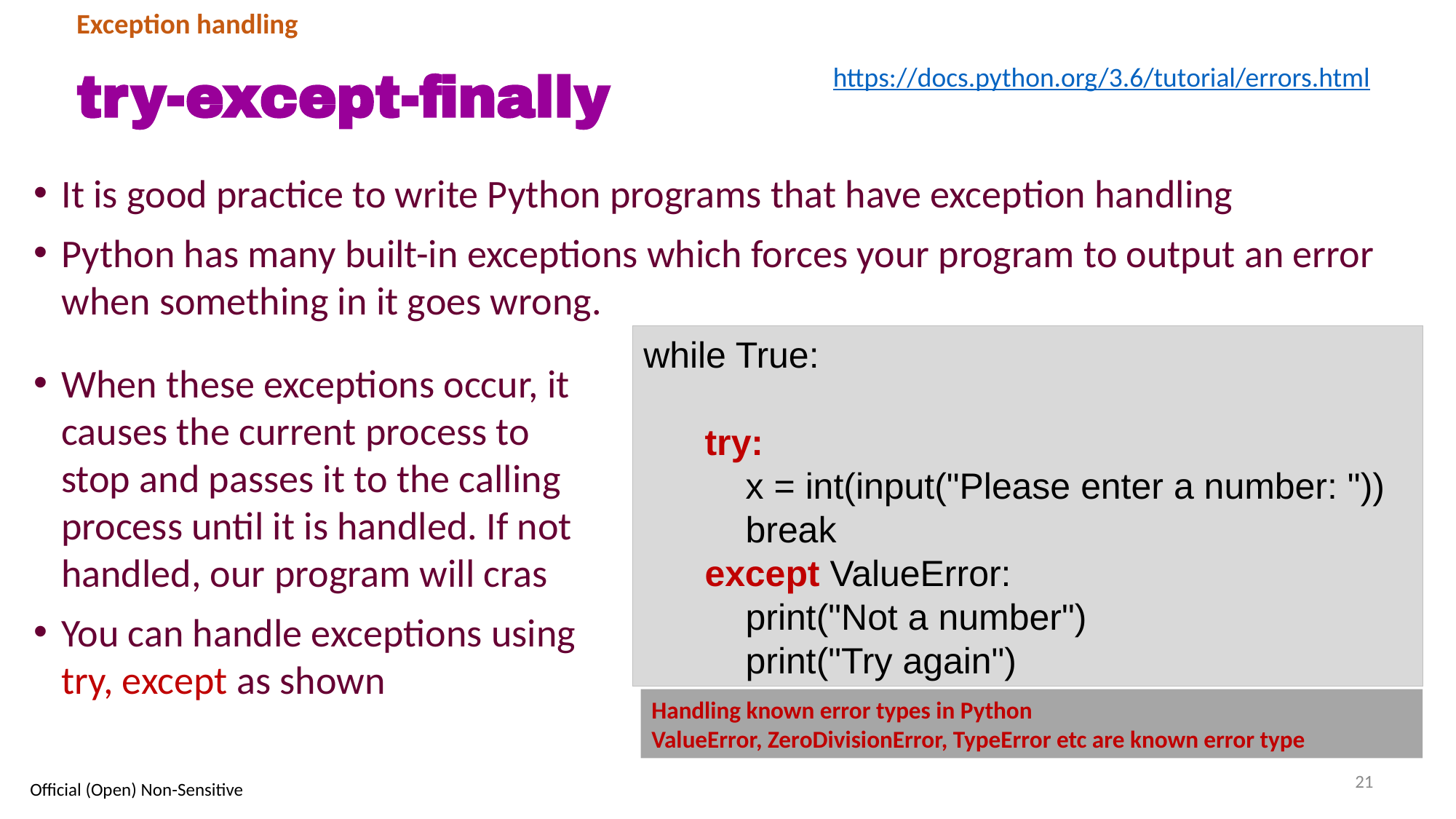

Exception handling
# try-except-finally
https://docs.python.org/3.6/tutorial/errors.html
It is good practice to write Python programs that have exception handling
Python has many built-in exceptions which forces your program to output an error when something in it goes wrong.
while True:

      try:
          x = int(input("Please enter a number: "))
          break
      except ValueError:
          print("Not a number")
          print("Try again")
When these exceptions occur, it causes the current process to stop and passes it to the calling process until it is handled. If not handled, our program will cras
You can handle exceptions using try, except as shown
Handling known error types in Python
ValueError, ZeroDivisionError, TypeError etc are known error type
21
Official (Open) Non-Sensitive